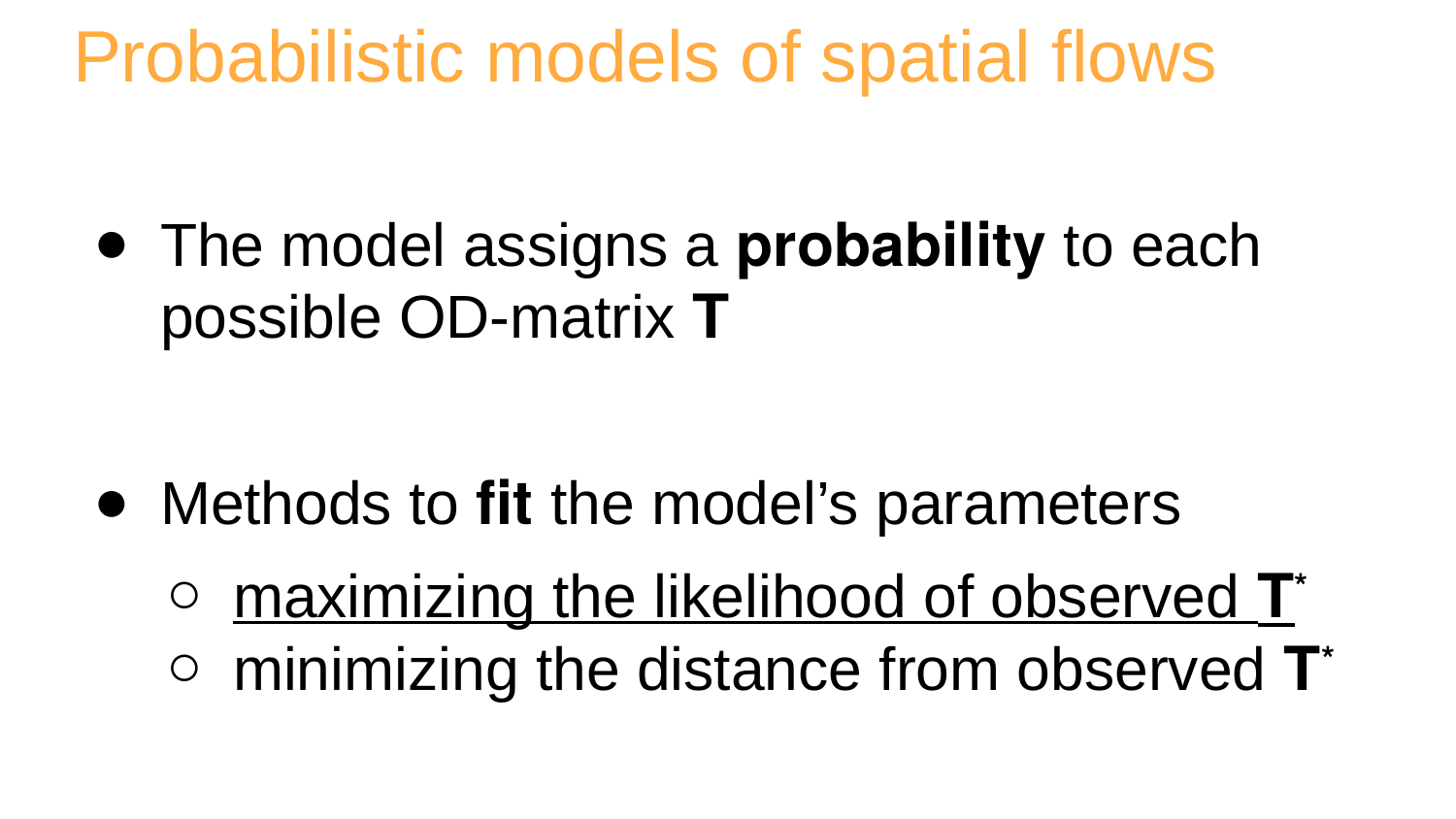

Probabilistic models of spatial flows
The model assigns a probability to each possible OD-matrix T

Methods to fit the model’s parameters
maximizing the likelihood of observed T*
minimizing the distance from observed T*